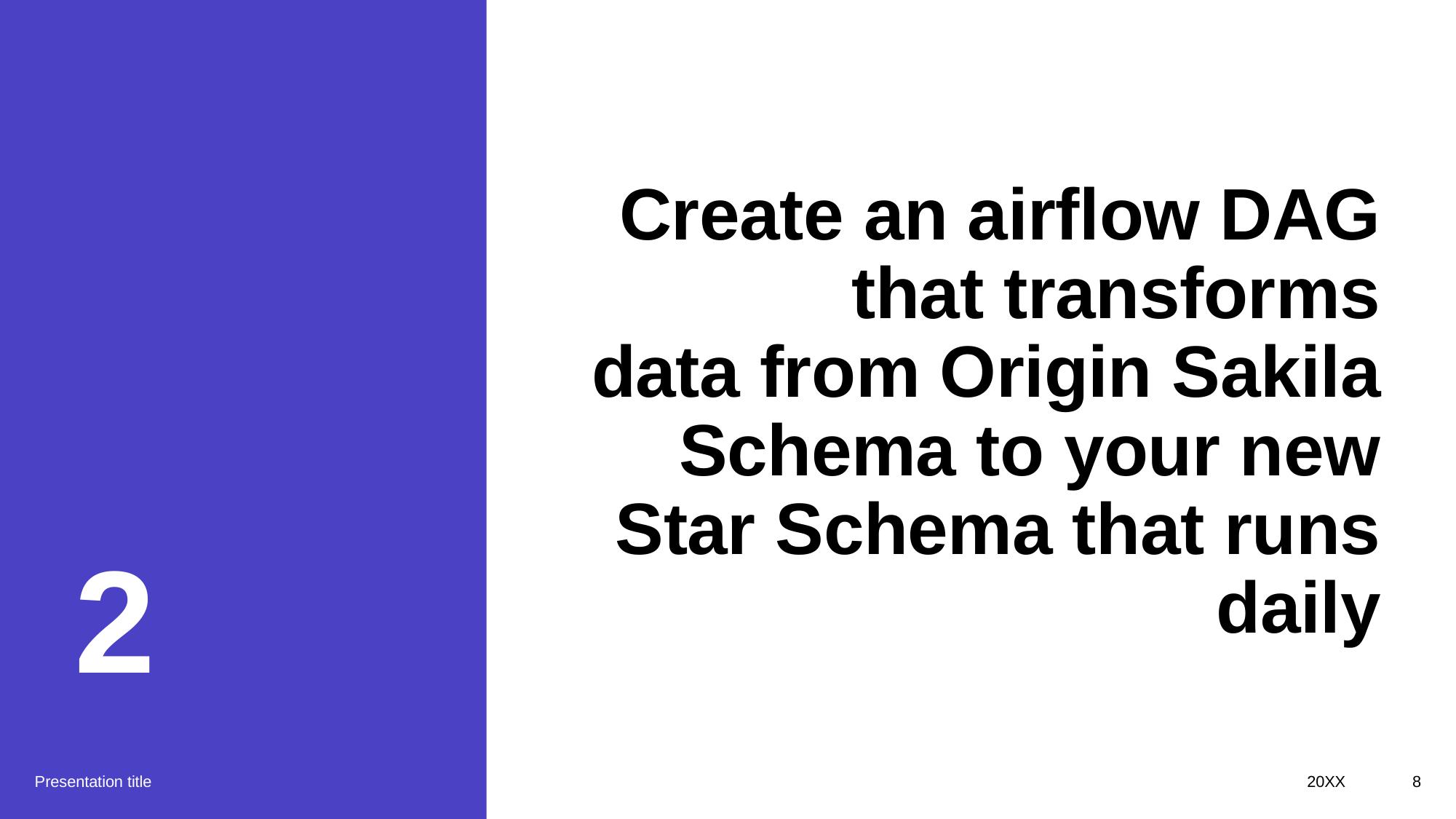

Create an airflow DAG that transforms
data from Origin Sakila Schema to your new Star Schema that runs daily
# 2
20XX
Presentation title
8